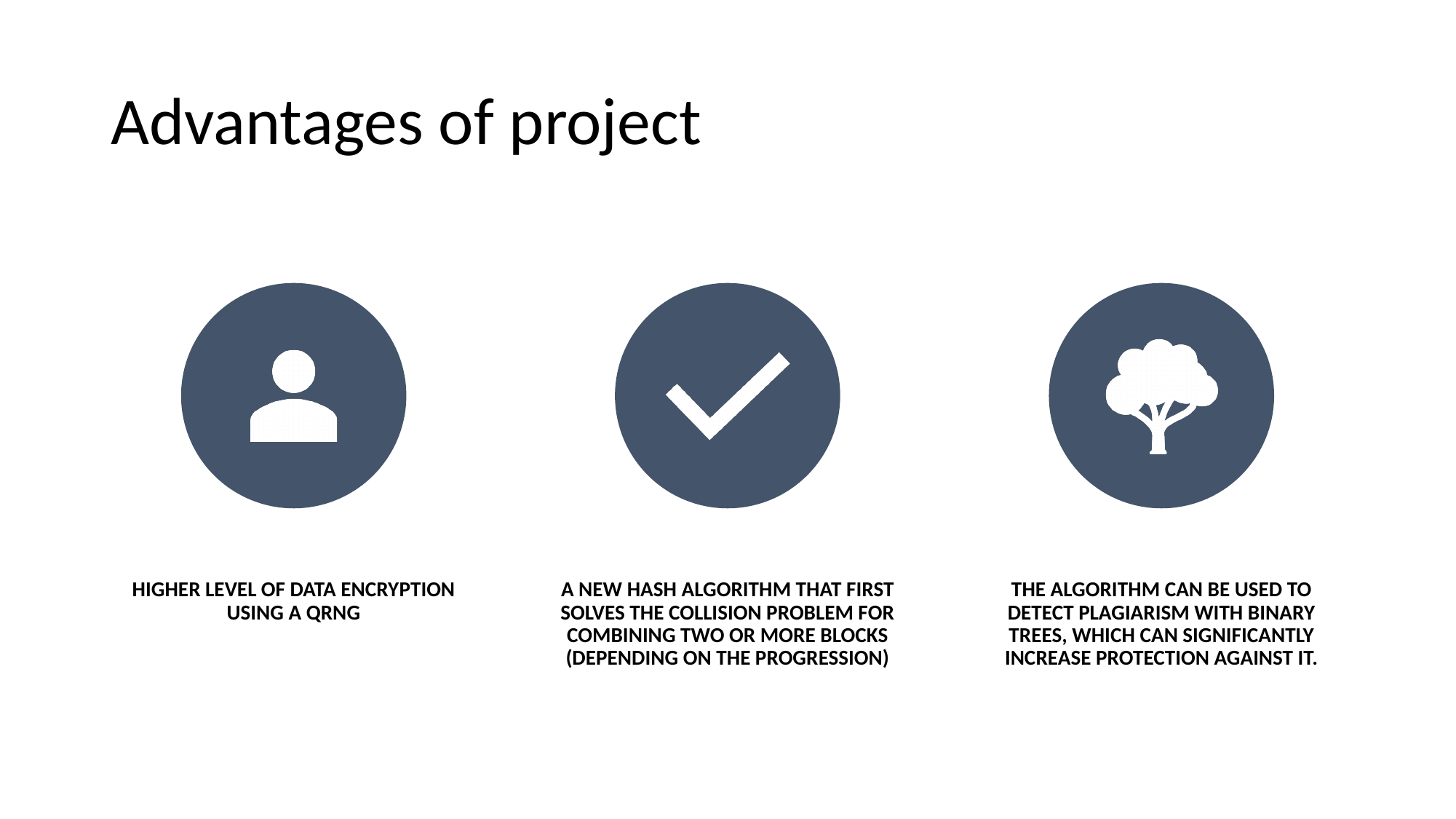

# Advantages of project
Higher level of data encryption using a QRNG
A new hash algorithm that first solves the collision problem for combining two or more blocks (depending on the progression)
The algorithm can be used to detect plagiarism with binary trees, which can significantly increase protection against it.